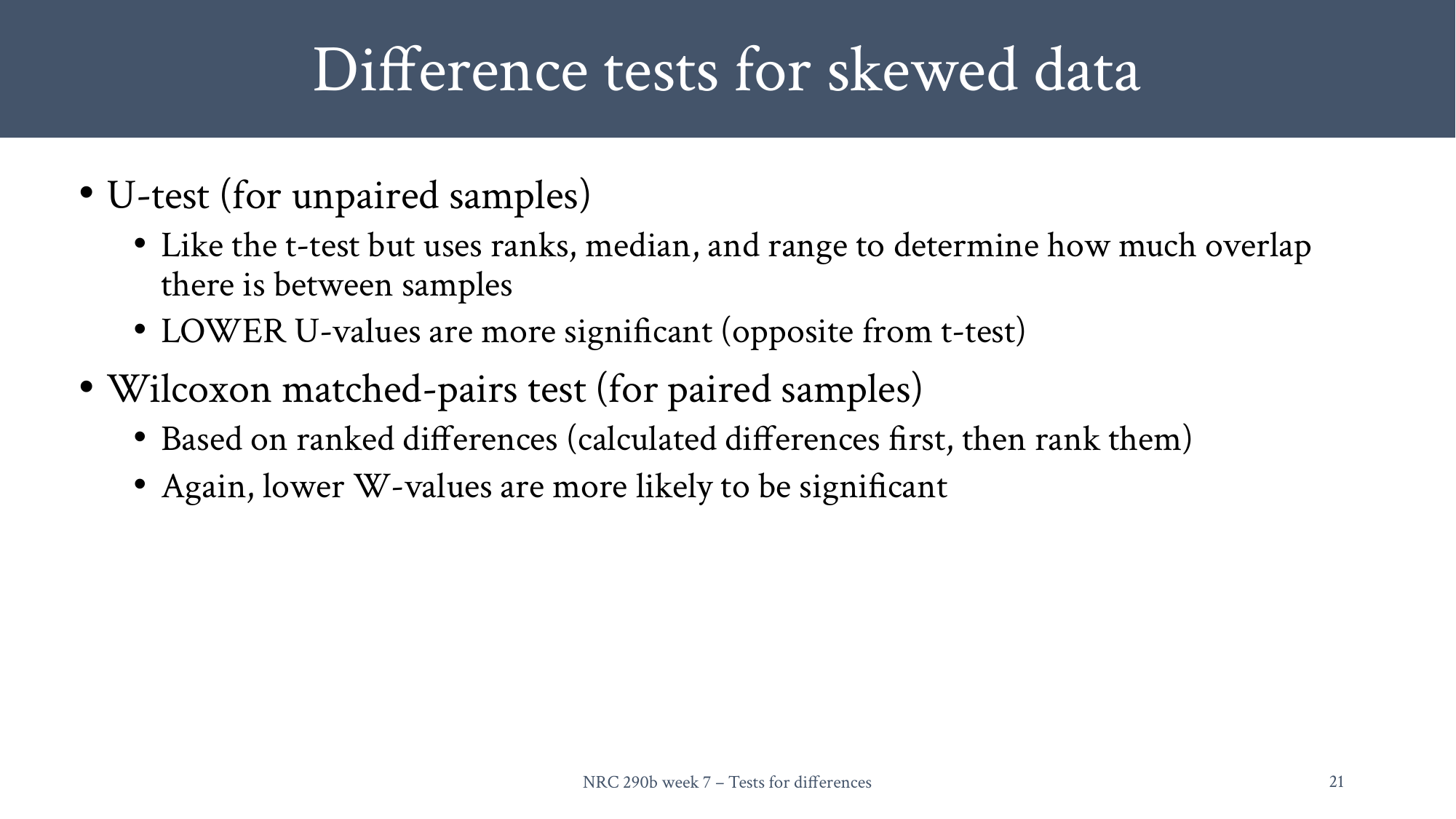

# Difference tests for skewed data
U-test (for unpaired samples)
Like the t-test but uses ranks, median, and range to determine how much overlap there is between samples
LOWER U-values are more significant (opposite from t-test)
Wilcoxon matched-pairs test (for paired samples)
Based on ranked differences (calculated differences first, then rank them)
Again, lower W-values are more likely to be significant
NRC 290b week 7 – Tests for differences
21